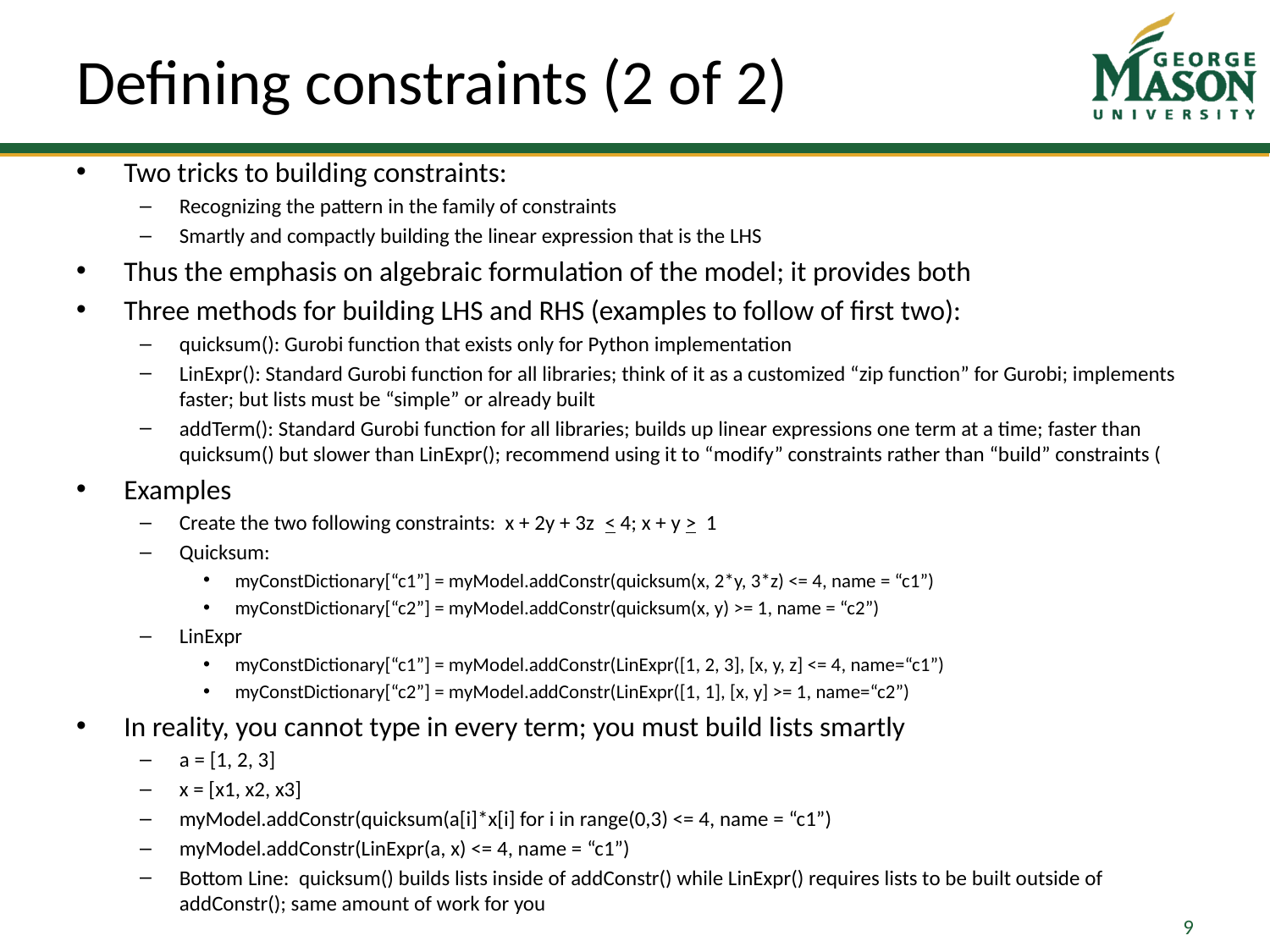

# Defining constraints (2 of 2)
Two tricks to building constraints:
Recognizing the pattern in the family of constraints
Smartly and compactly building the linear expression that is the LHS
Thus the emphasis on algebraic formulation of the model; it provides both
Three methods for building LHS and RHS (examples to follow of first two):
quicksum(): Gurobi function that exists only for Python implementation
LinExpr(): Standard Gurobi function for all libraries; think of it as a customized “zip function” for Gurobi; implements faster; but lists must be “simple” or already built
addTerm(): Standard Gurobi function for all libraries; builds up linear expressions one term at a time; faster than quicksum() but slower than LinExpr(); recommend using it to “modify” constraints rather than “build” constraints (
Examples
Create the two following constraints:  x + 2y + 3z  < 4; x + y >  1
Quicksum:
myConstDictionary[“c1”] = myModel.addConstr(quicksum(x, 2*y, 3*z) <= 4, name = “c1”)
myConstDictionary[“c2”] = myModel.addConstr(quicksum(x, y) >= 1, name = “c2”)
LinExpr
myConstDictionary[“c1”] = myModel.addConstr(LinExpr([1, 2, 3], [x, y, z] <= 4, name=“c1”)
myConstDictionary[“c2”] = myModel.addConstr(LinExpr([1, 1], [x, y] >= 1, name=“c2”)
In reality, you cannot type in every term; you must build lists smartly
a = [1, 2, 3]
x = [x1, x2, x3]
myModel.addConstr(quicksum(a[i]*x[i] for i in range(0,3) <= 4, name = “c1”)
myModel.addConstr(LinExpr(a, x) <= 4, name = “c1”)
Bottom Line:  quicksum() builds lists inside of addConstr() while LinExpr() requires lists to be built outside of addConstr(); same amount of work for you

9